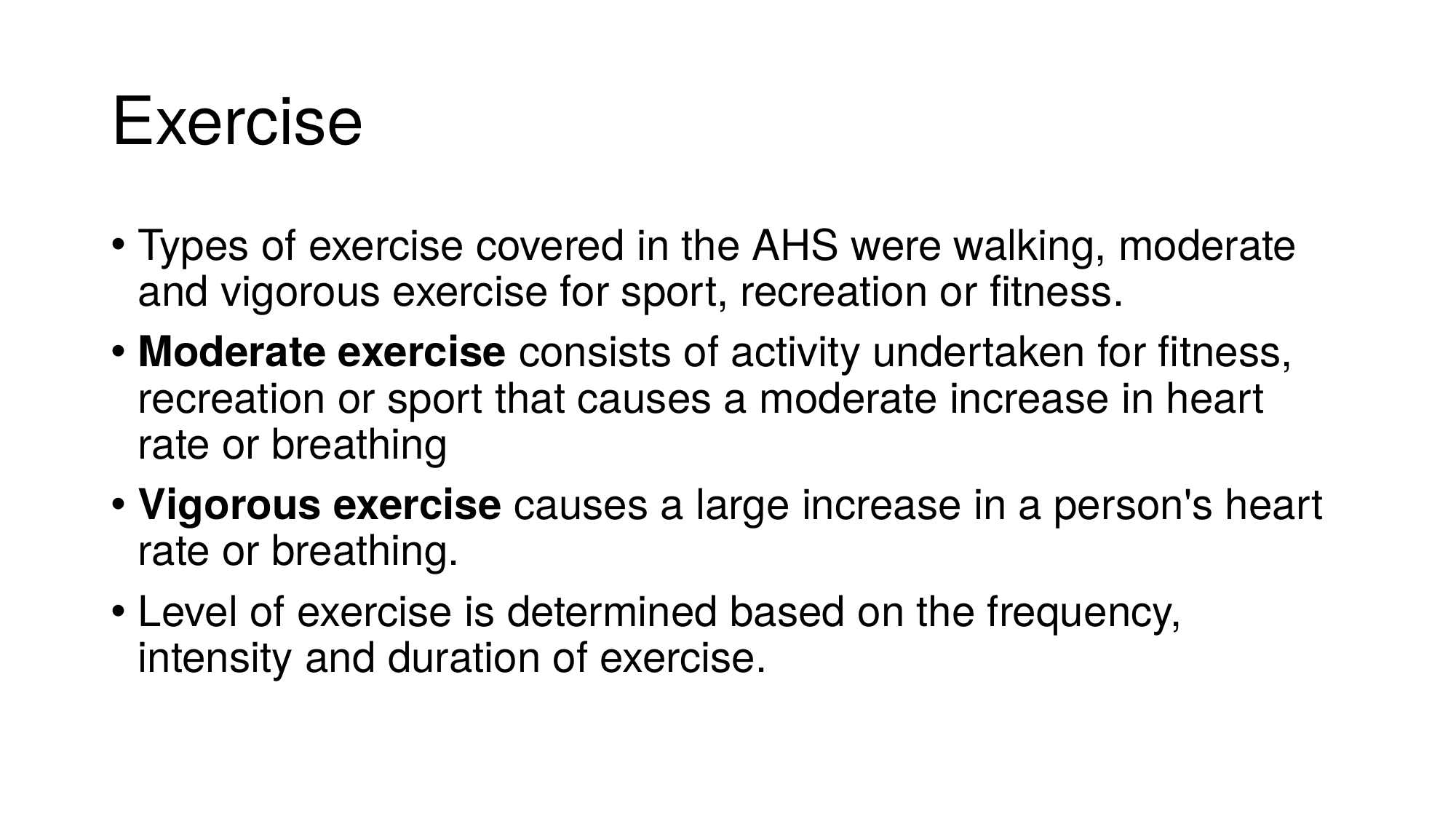

# Exercise
Types of exercise covered in the AHS were walking, moderate and vigorous exercise for sport, recreation or fitness.
Moderate exercise consists of activity undertaken for fitness, recreation or sport that causes a moderate increase in heart rate or breathing
Vigorous exercise causes a large increase in a person's heart rate or breathing.
Level of exercise is determined based on the frequency, intensity and duration of exercise.